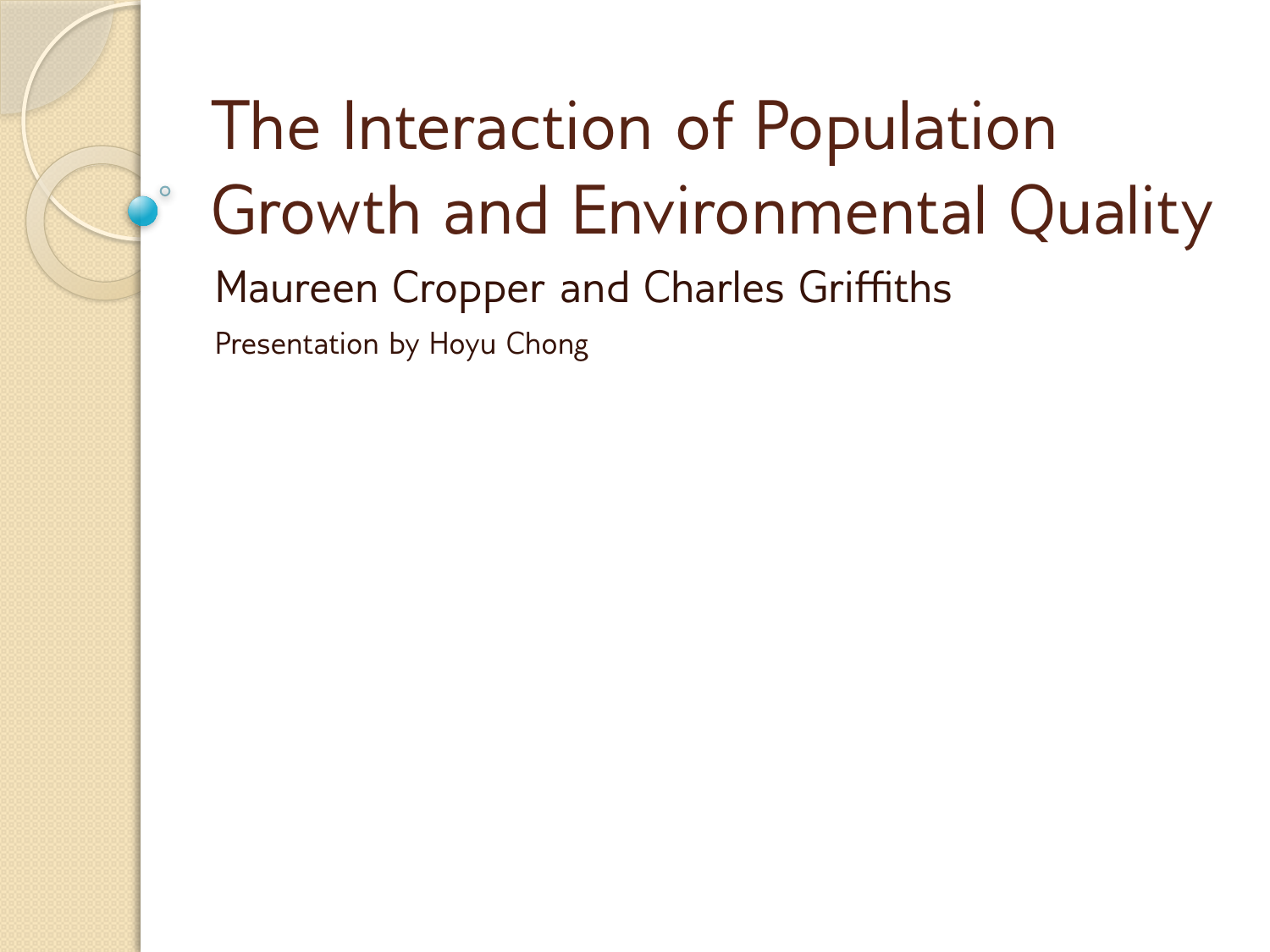

# The Interaction of Population Growth and Environmental Quality
Maureen Cropper and Charles Griffiths
Presentation by Hoyu Chong